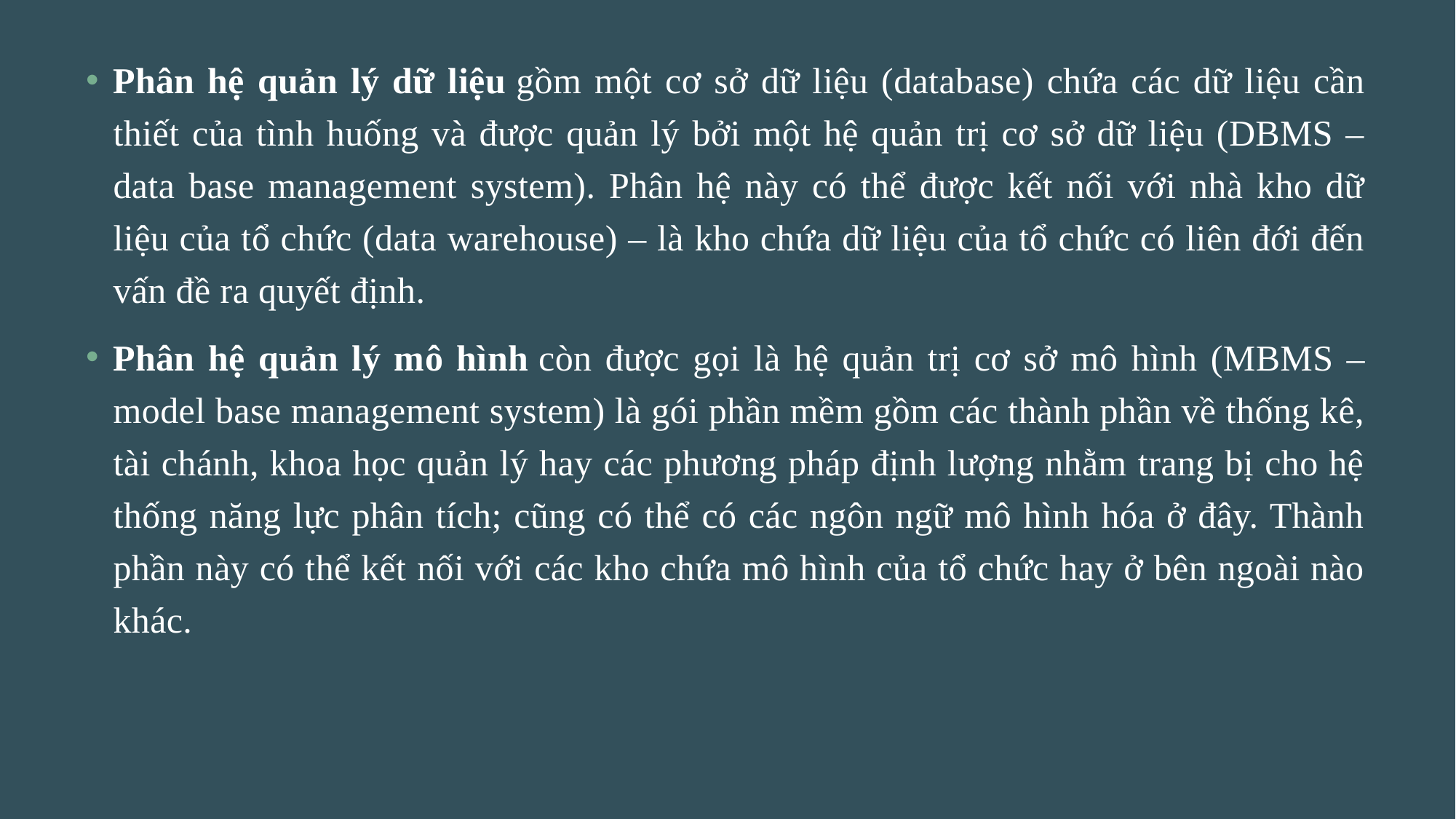

Phân hệ quản lý dữ liệu gồm một cơ sở dữ liệu (database) chứa các dữ liệu cần thiết của tình huống và được quản lý bởi một hệ quản trị cơ sở dữ liệu (DBMS – data base management system). Phân hệ này có thể được kết nối với nhà kho dữ liệu của tổ chức (data warehouse) – là kho chứa dữ liệu của tổ chức có liên đới đến vấn đề ra quyết định.
Phân hệ quản lý mô hình còn được gọi là hệ quản trị cơ sở mô hình (MBMS – model base management system) là gói phần mềm gồm các thành phần về thống kê, tài chánh, khoa học quản lý hay các phương pháp định lượng nhằm trang bị cho hệ thống năng lực phân tích; cũng có thể có các ngôn ngữ mô hình hóa ở đây. Thành phần này có thể kết nối với các kho chứa mô hình của tổ chức hay ở bên ngoài nào khác.